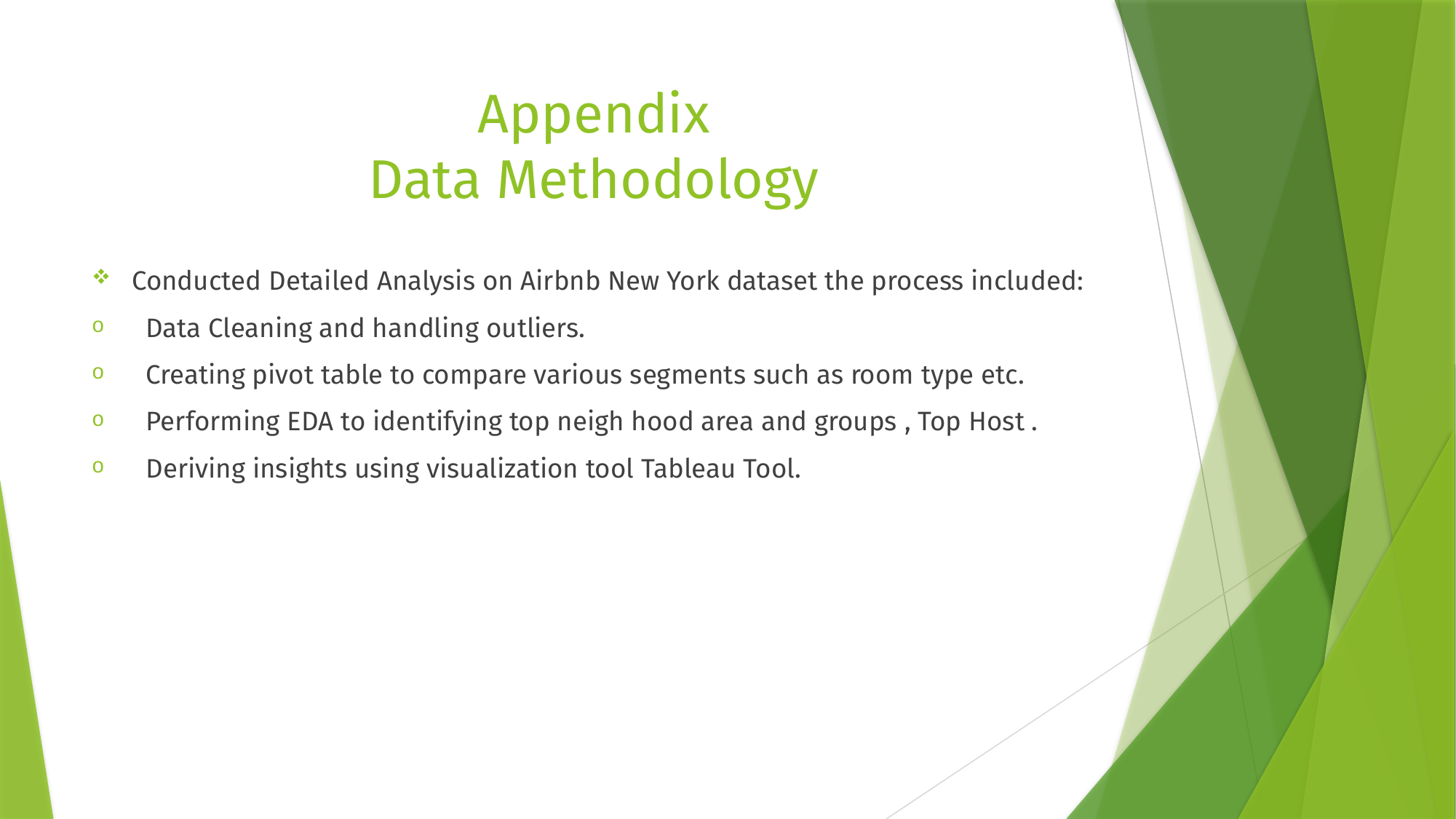

# Appendix Data Methodology
Conducted Detailed Analysis on Airbnb New York dataset the process included:
  Data Cleaning and handling outliers.
  Creating pivot table to compare various segments such as room type etc.
  Performing EDA to identifying top neigh hood area and groups , Top Host .
  Deriving insights using visualization tool Tableau Tool.